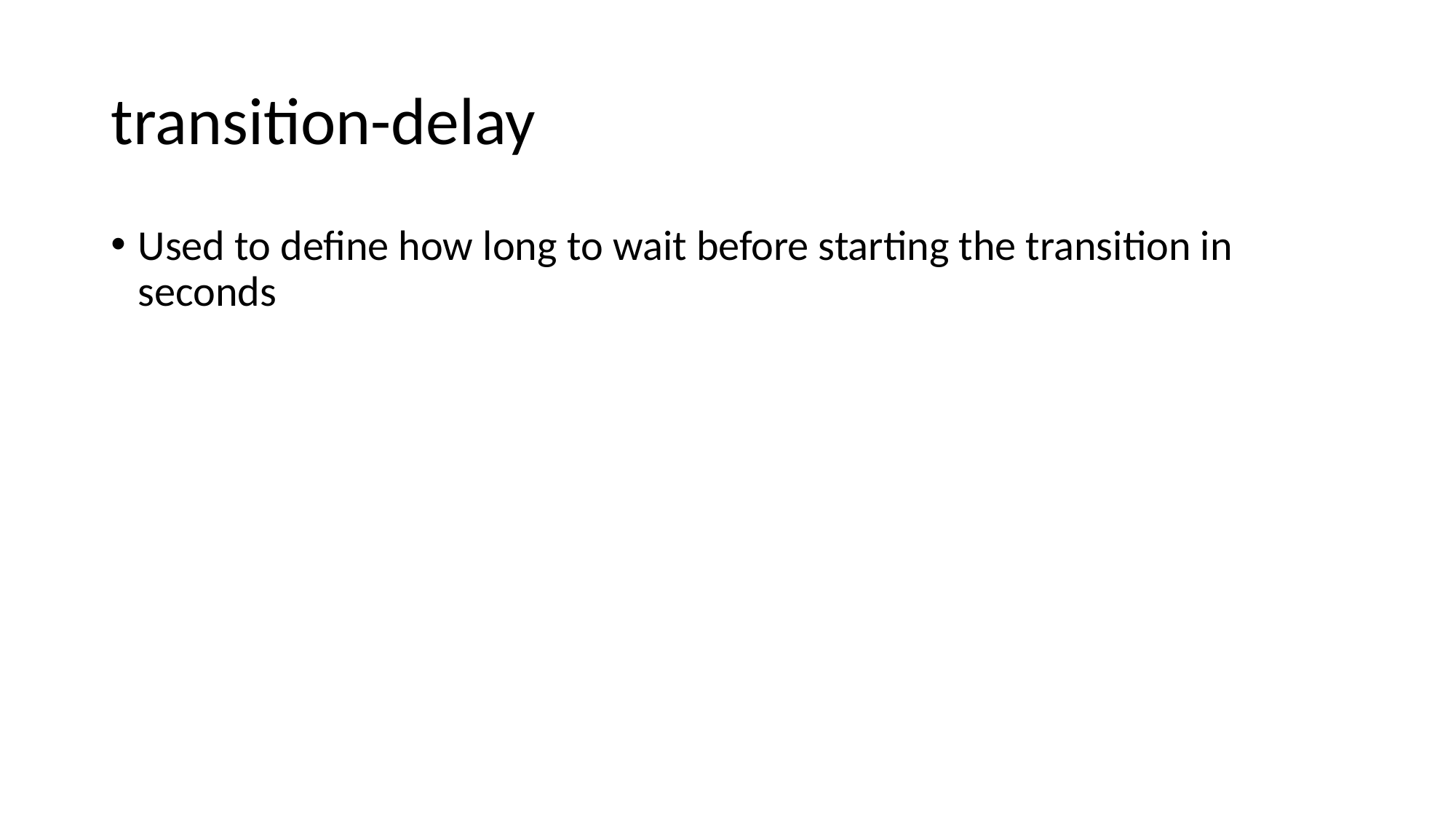

# transition-delay
Used to define how long to wait before starting the transition in seconds